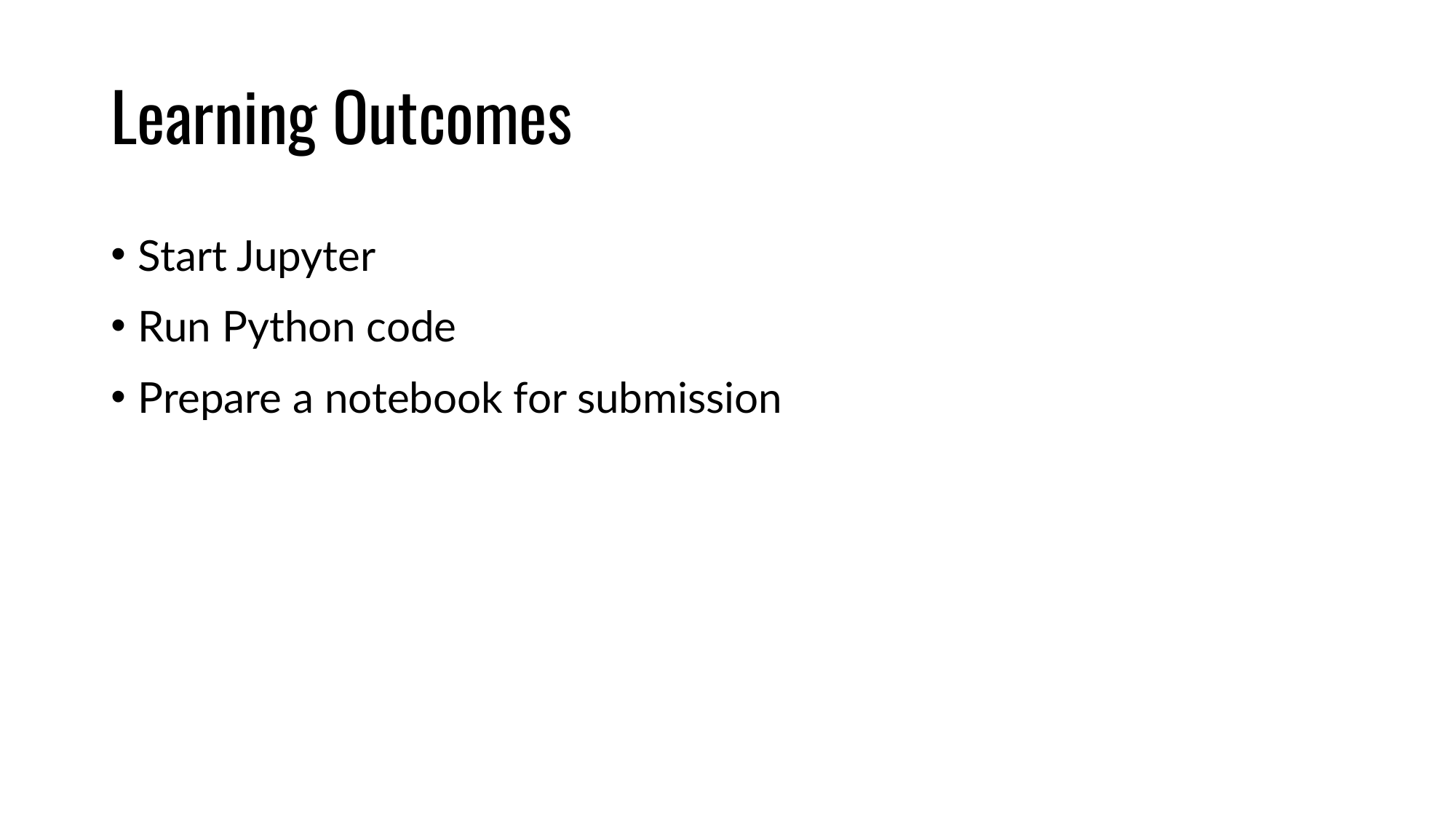

# Learning Outcomes
Start Jupyter
Run Python code
Prepare a notebook for submission